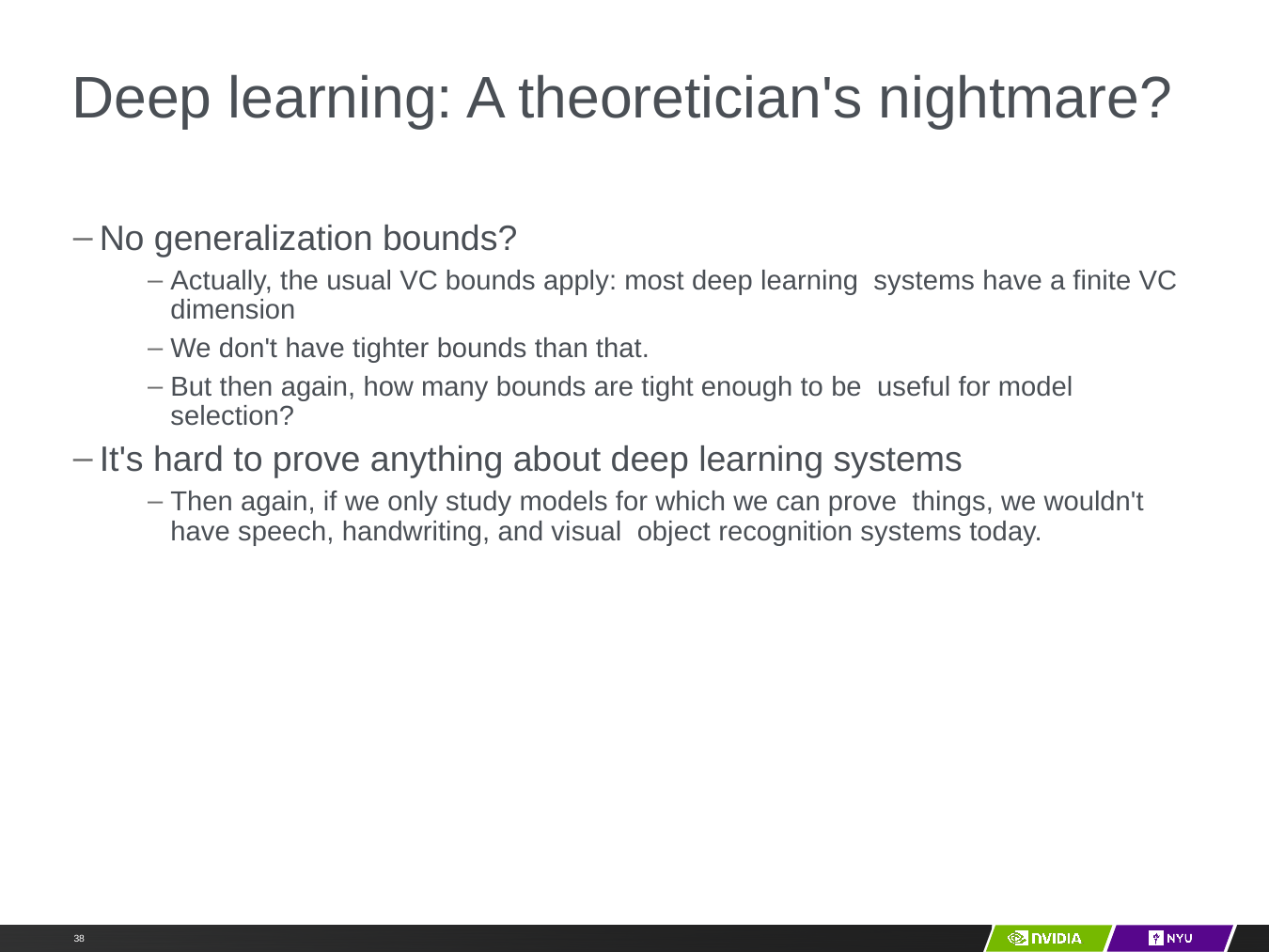

# Deep learning: A theoretician's nightmare?
No generalization bounds?
Actually, the usual VC bounds apply: most deep learning  systems have a finite VC dimension
We don't have tighter bounds than that.
But then again, how many bounds are tight enough to be  useful for model selection?
It's hard to prove anything about deep learning systems
Then again, if we only study models for which we can prove  things, we wouldn't have speech, handwriting, and visual  object recognition systems today.